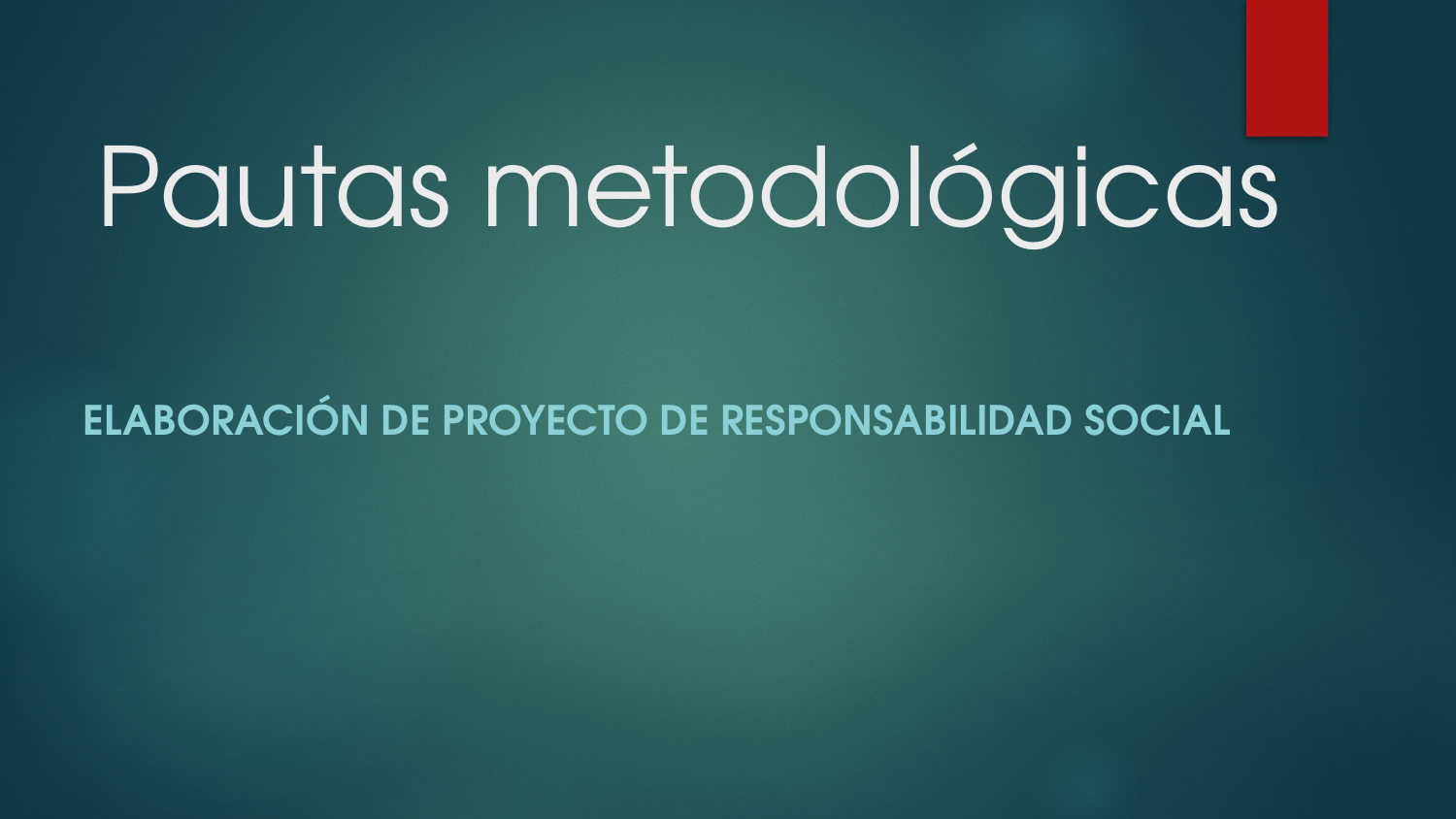

# Pautas metodológicas
Elaboración de Proyecto de responsabilidad Social